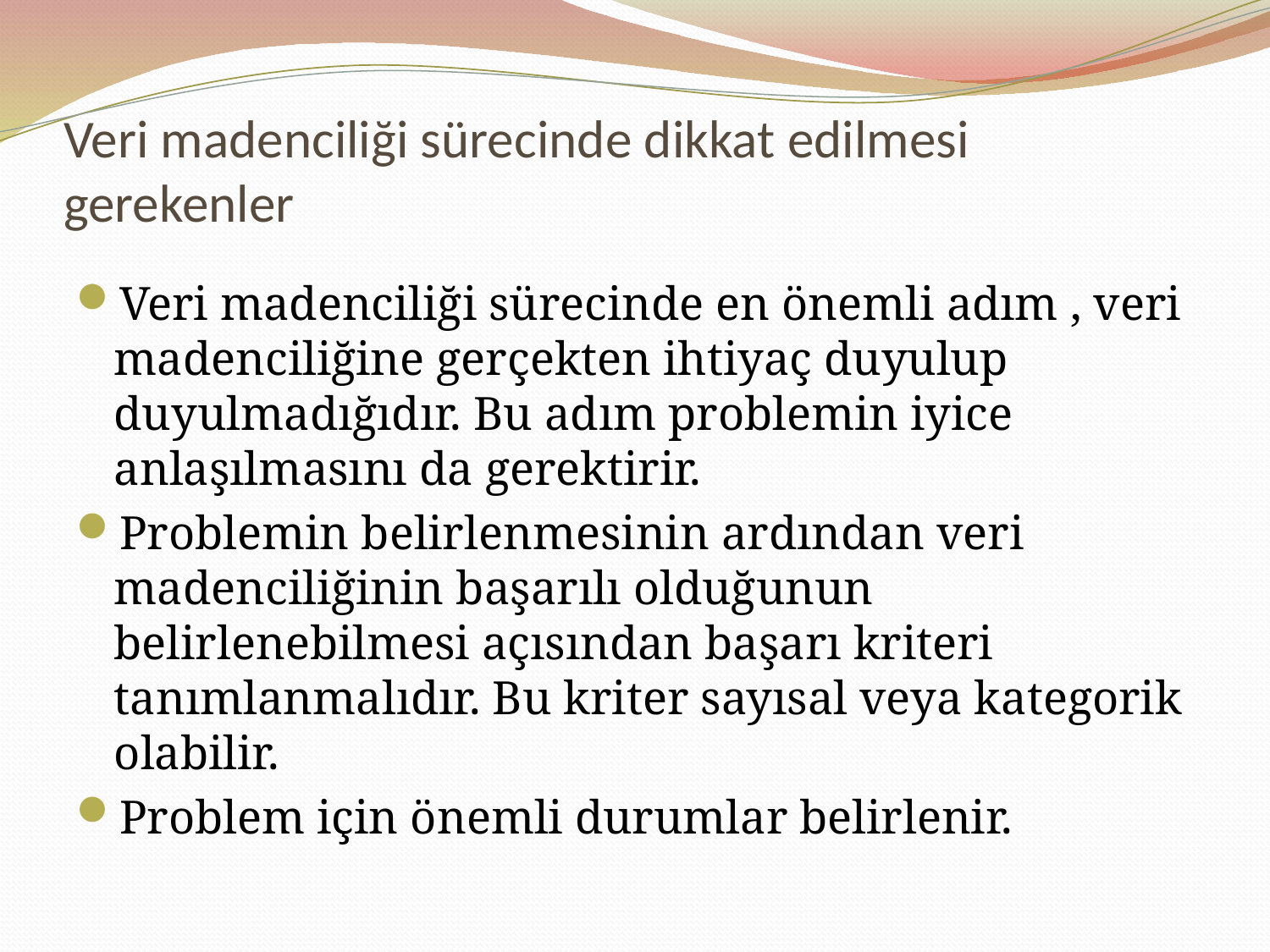

# Veri madenciliği sürecinde dikkat edilmesi gerekenler
Veri madenciliği sürecinde en önemli adım , veri madenciliğine gerçekten ihtiyaç duyulup duyulmadığıdır. Bu adım problemin iyice anlaşılmasını da gerektirir.
Problemin belirlenmesinin ardından veri madenciliğinin başarılı olduğunun belirlenebilmesi açısından başarı kriteri tanımlanmalıdır. Bu kriter sayısal veya kategorik olabilir.
Problem için önemli durumlar belirlenir.